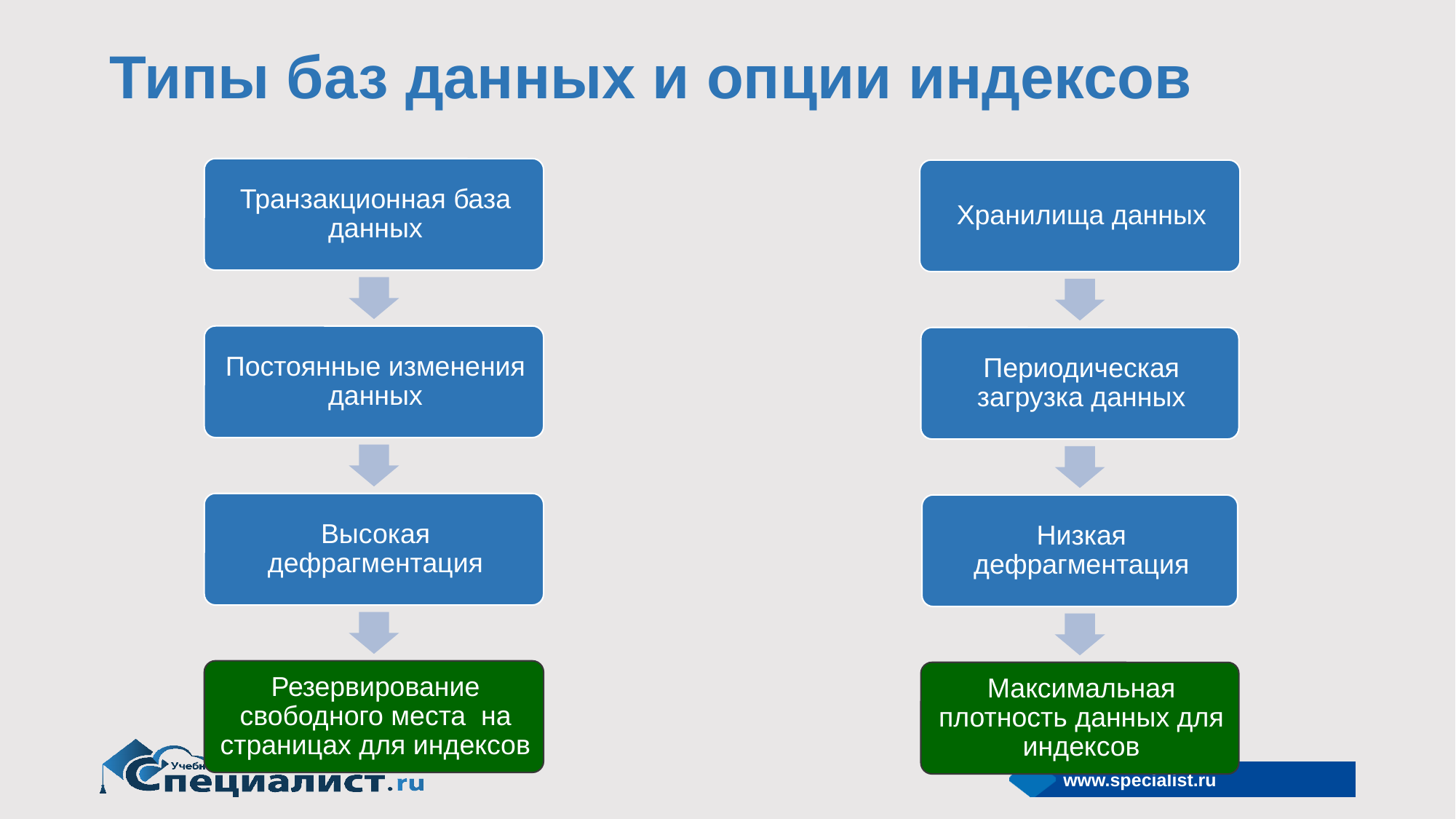

# Типы баз данных и опции индексов
Транзакционная база данных

Постоянные изменения данных

Высокая дефрагментация

Резервирование свободного места  на страницах для индексов
Хранилища данных

Периодическая загрузка данных

Низкая дефрагментация

Максимальная плотность данных для индексов